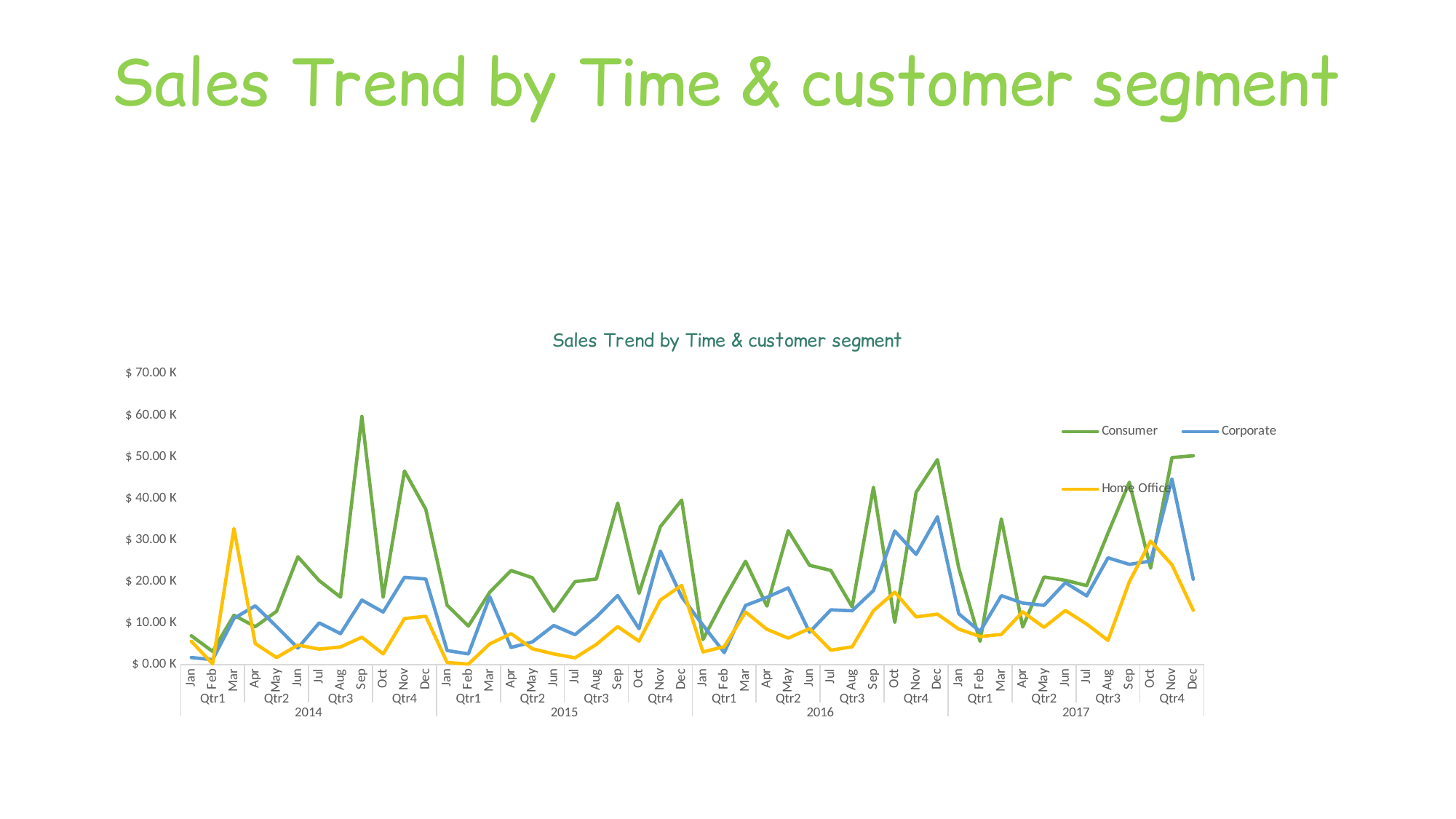

# Sales Trend by Time & customer segment

### Chart: Sales Trend by Time & customer segment

| Category | Consumer | Corporate | Home Office |
|---|---|---|---|
| Jan | 6927.829999999997 | 1701.5200000000002 | 5607.55 |
| Feb | 3167.87 | 1183.67 | 168.38000000000002 |
| Mar | 11869.309999999998 | 11106.800000000003 | 32714.929999999997 |
| Apr | 9108.619999999999 | 14131.739999999996 | 5054.99 |
| May | 12819.140000000001 | 9141.999999999998 | 1687.1200000000001 |
| Jun | 25923.769999999993 | 3970.9 | 4700.459999999999 |
| Jul | 20197.72 | 10032.990000000002 | 3715.6600000000003 |
| Aug | 16215.269999999997 | 7451.769999999998 | 4242.429999999999 |
| Sep | 59690.63000000002 | 15507.769999999999 | 6578.94 |
| Oct | 16246.69 | 12637.669999999998 | 2569.0099999999998 |
| Nov | 46572.01 | 20994.490000000005 | 11062.230000000001 |
| Dec | 37357.98999999998 | 20573.56 | 11614.089999999995 |
| Jan | 14274.990000000002 | 3382.47 | 516.62 |
| Feb | 9269.01 | 2565.25 | 117.14 |
| Mar | 17418.869999999995 | 16332.039999999999 | 4975.35 |
| Apr | 22626.429999999982 | 4121.049999999999 | 7447.759999999998 |
| May | 20879.2 | 5454.95 | 3797.57 |
| Jun | 12824.509999999997 | 9404.099999999999 | 2568.7 |
| Jul | 19948.81999999999 | 7191.680000000003 | 1624.8200000000002 |
| Aug | 20589.820000000003 | 11455.75 | 4852.74 |
| Sep | 38860.23000000001 | 16604.559999999998 | 9131.079999999998 |
| Oct | 17128.87 | 8646.35 | 5629.679999999999 |
| Nov | 33146.78999999999 | 27299.639999999992 | 15526.069999999996 |
| Dec | 39568.33 | 16299.449999999997 | 19051.729999999996 |
| Jan | 6026.680000000001 | 9485.119999999999 | 3030.72 |
| Feb | 15800.23 | 2866.88 | 4311.71 |
| Mar | 24844.98 | 14226.45 | 12644.420000000004 |
| Apr | 14075.23 | 16177.379999999997 | 8497.41 |
| May | 32174.659999999985 | 18452.239999999998 | 6360.8499999999985 |
| Jun | 23888.789999999986 | 7788.500000000001 | 8667.22 |
| Jul | 22631.85 | 13168.919999999998 | 3461.210000000001 |
| Aug | 13885.53 | 12943.469999999998 | 4286.340000000001 |
| Sep | 42647.80000000002 | 17802.849999999995 | 12959.430000000004 |
| Oct | 10143.279999999995 | 32130.57 | 17413.939999999995 |
| Nov | 41449.88 | 26493.189999999995 | 11468.949999999999 |
| Dec | 49294.999999999985 | 35570.82 | 12133.229999999998 |
| Jan | 23211.859999999993 | 12221.210000000005 | 8538.299999999996 |
| Feb | 5589.06 | 7959.269999999999 | 6752.79 |
| Mar | 35041.509999999995 | 16574.619999999995 | 7256.220000000002 |
| Apr | 9034.900000000001 | 14803.029999999997 | 12683.590000000002 |
| May | 21059.71 | 14239.829999999996 | 8961.539999999997 |
| Jun | 20273.099999999995 | 19695.05 | 13013.549999999997 |
| Jul | 18991.399999999994 | 16525.58 | 9747.440000000002 |
| Aug | 31629.130000000005 | 25678.420000000006 | 5813.300000000001 |
| Sep | 43857.179999999986 | 24105.11999999999 | 19904.349999999995 |
| Oct | 23194.239999999998 | 24877.149999999994 | 29705.53999999999 |
| Nov | 49790.04999999999 | 44644.089999999975 | 24013.65999999999 |
| Dec | 50232.449999999975 | 20524.420000000002 | 13072.439999999995 |